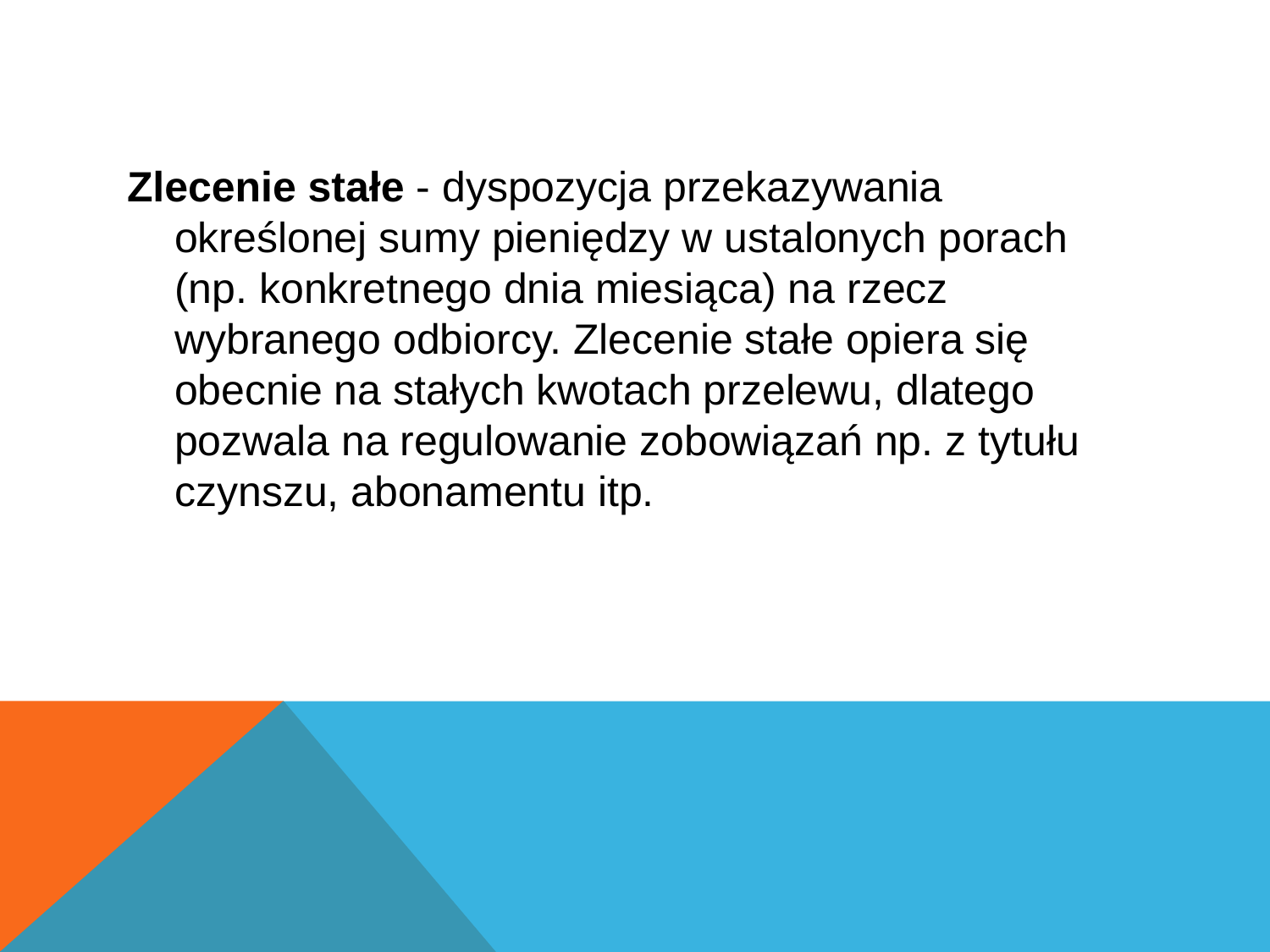

Zlecenie stałe - dyspozycja przekazywania określonej sumy pieniędzy w ustalonych porach (np. konkretnego dnia miesiąca) na rzecz wybranego odbiorcy. Zlecenie stałe opiera się obecnie na stałych kwotach przelewu, dlatego pozwala na regulowanie zobowiązań np. z tytułu czynszu, abonamentu itp.